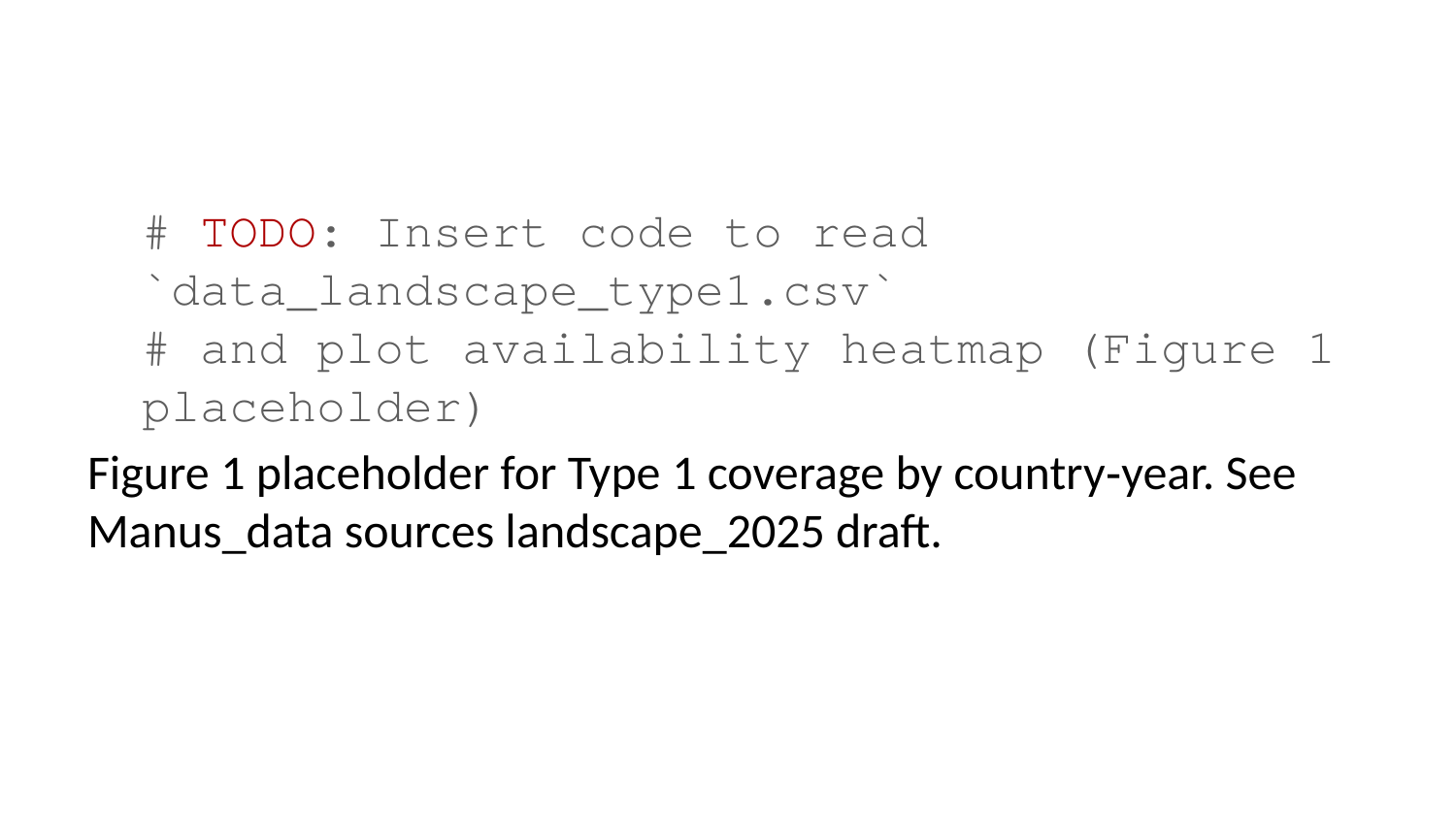

# TODO: Insert code to read `data_landscape_type1.csv` # and plot availability heatmap (Figure 1 placeholder)
Figure 1 placeholder for Type 1 coverage by country‑year. See Manus_data sources landscape_2025 draft.